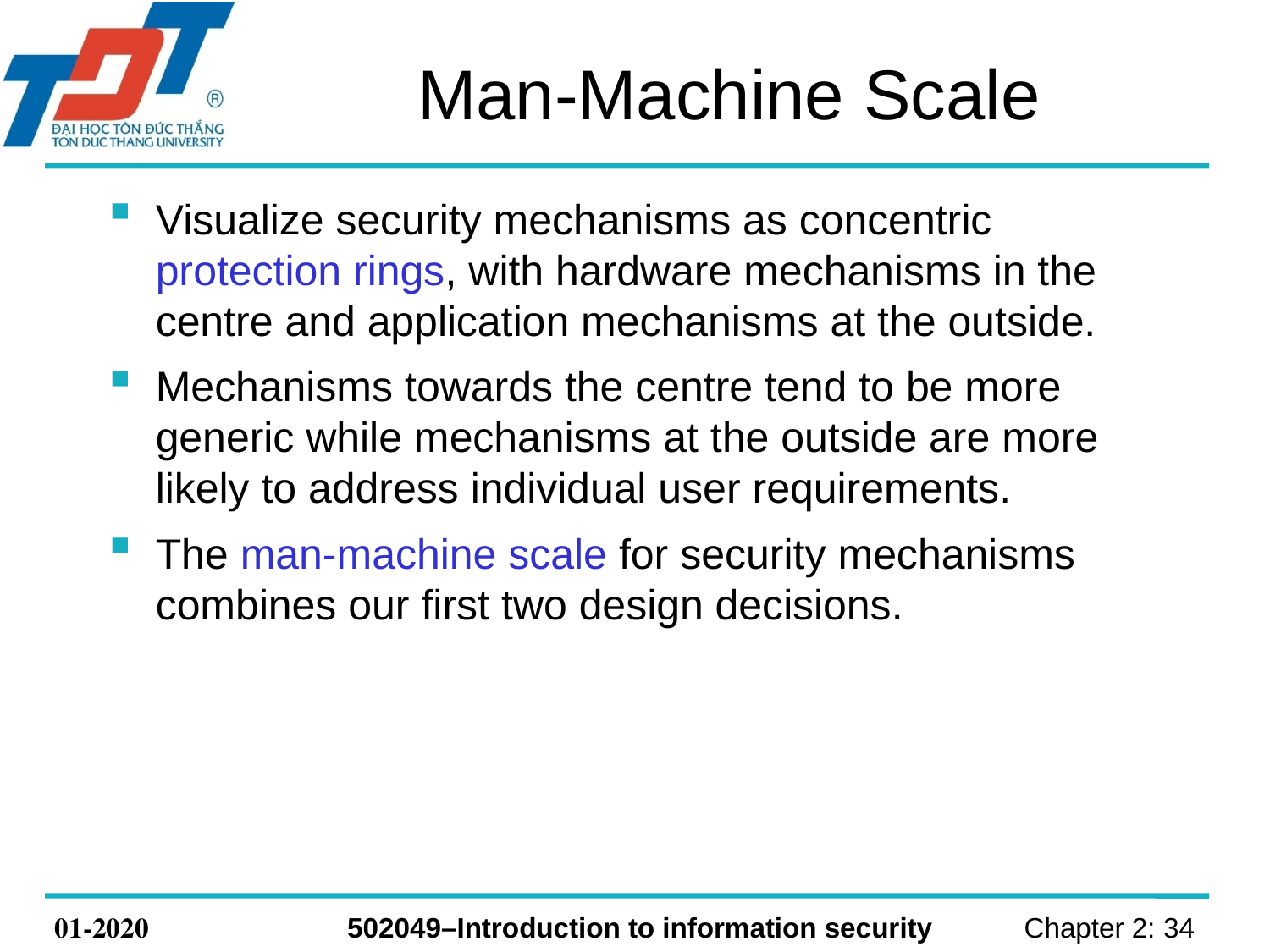

# Man-Machine Scale
Visualize security mechanisms as concentric protection rings, with hardware mechanisms in the centre and application mechanisms at the outside.
Mechanisms towards the centre tend to be more generic while mechanisms at the outside are more likely to address individual user requirements.
The man-machine scale for security mechanisms combines our first two design decisions.